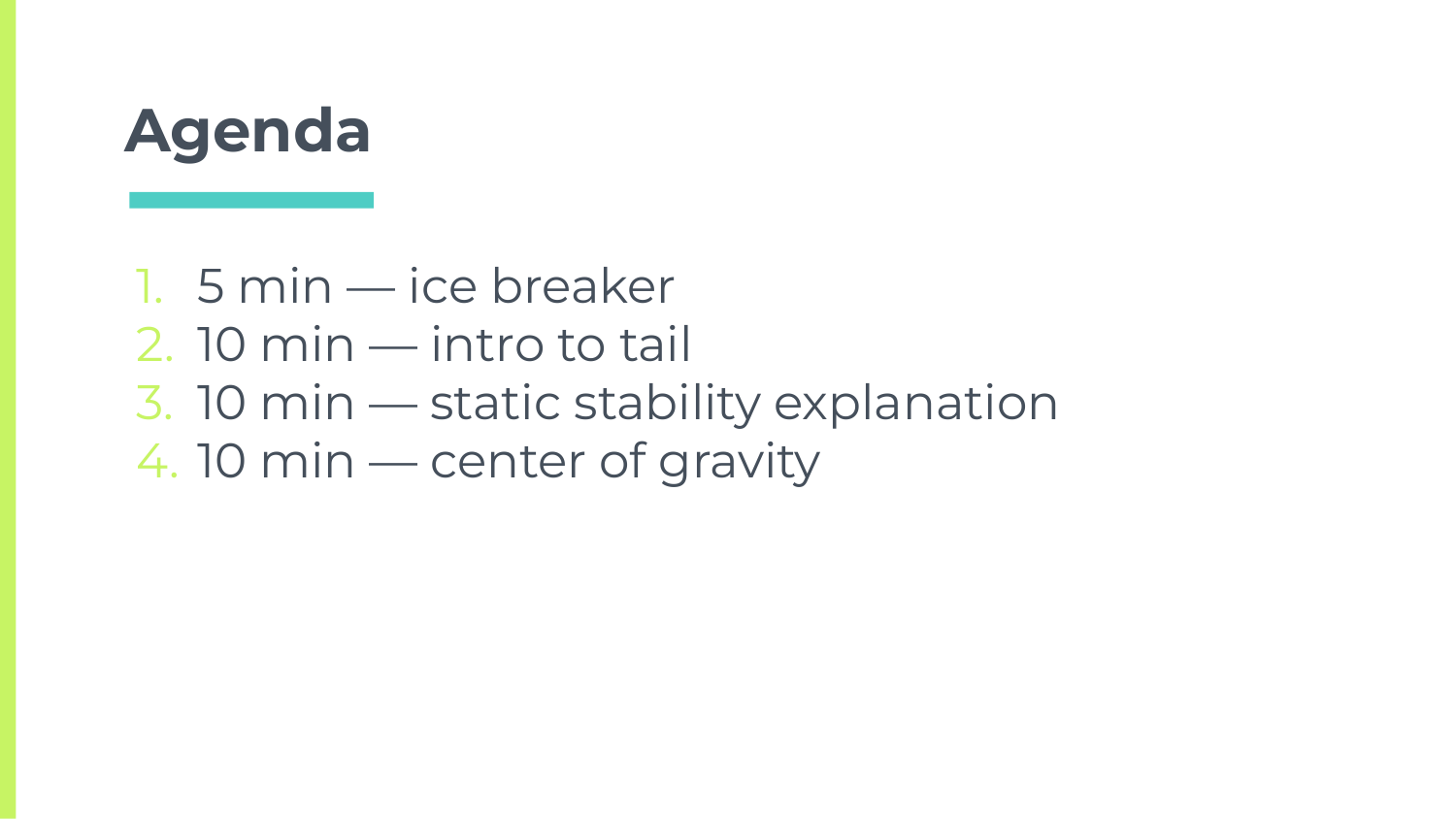

# Agenda
5 min — ice breaker
10 min — intro to tail
10 min — static stability explanation
10 min — center of gravity